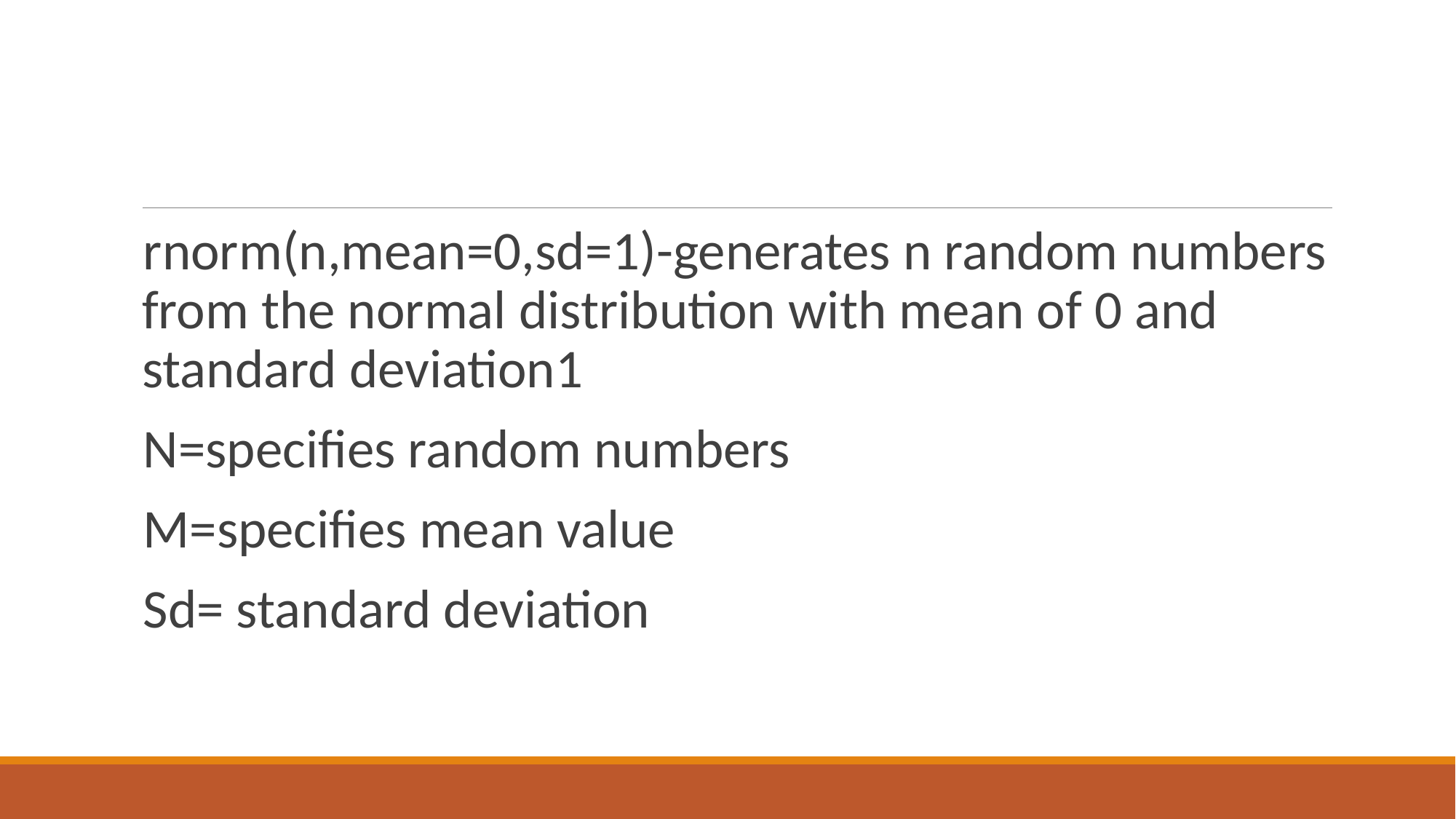

#

rnorm(n,mean=0,sd=1)-generates n random numbers from the normal distribution with mean of 0 and standard deviation1
N=specifies random numbers
M=specifies mean value
Sd= standard deviation